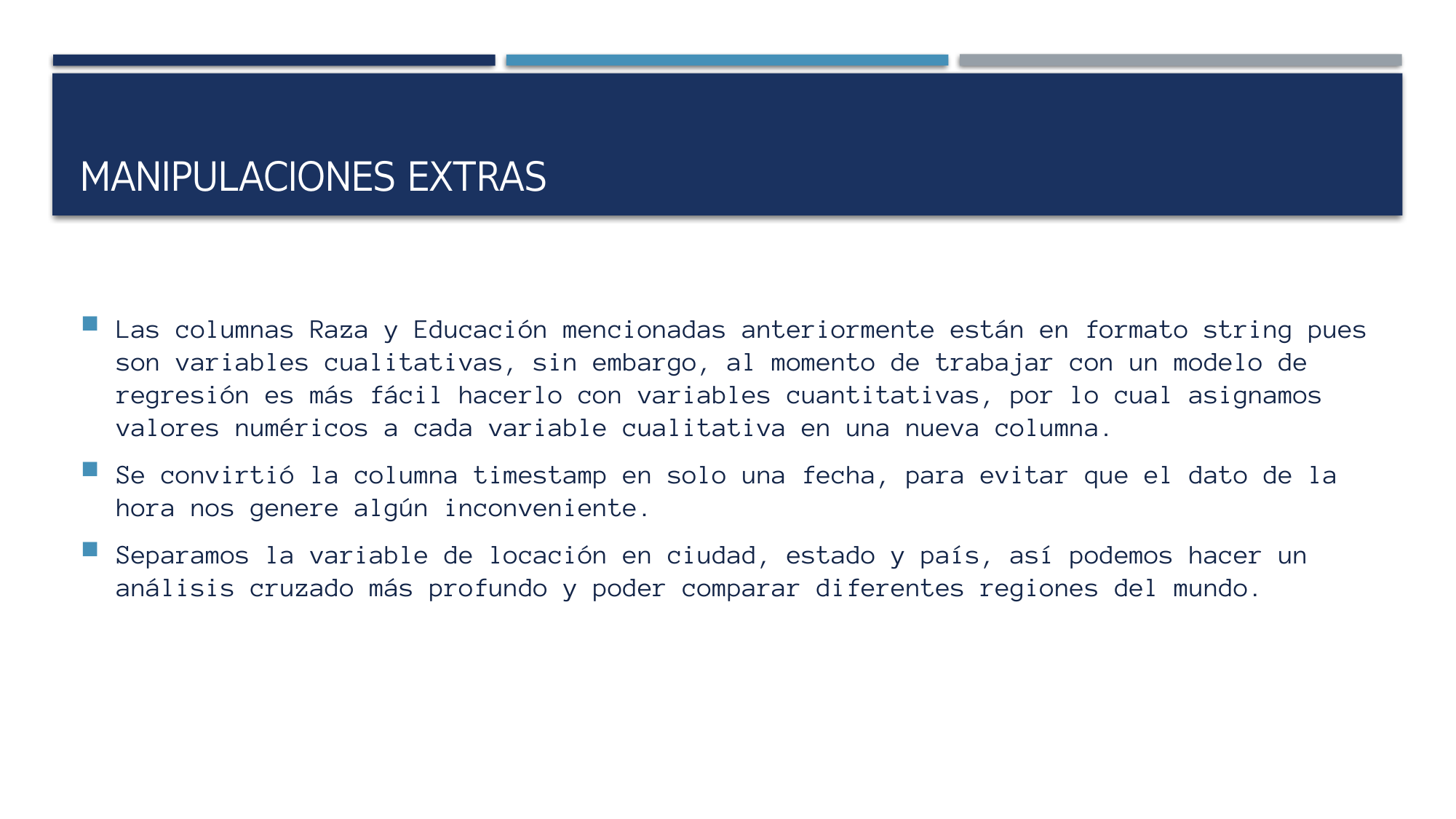

# Manipulaciones extras
Las columnas Raza y Educación mencionadas anteriormente están en formato string pues son variables cualitativas, sin embargo, al momento de trabajar con un modelo de regresión es más fácil hacerlo con variables cuantitativas, por lo cual asignamos valores numéricos a cada variable cualitativa en una nueva columna.
Se convirtió la columna timestamp en solo una fecha, para evitar que el dato de la hora nos genere algún inconveniente.
Separamos la variable de locación en ciudad, estado y país, así podemos hacer un análisis cruzado más profundo y poder comparar diferentes regiones del mundo.